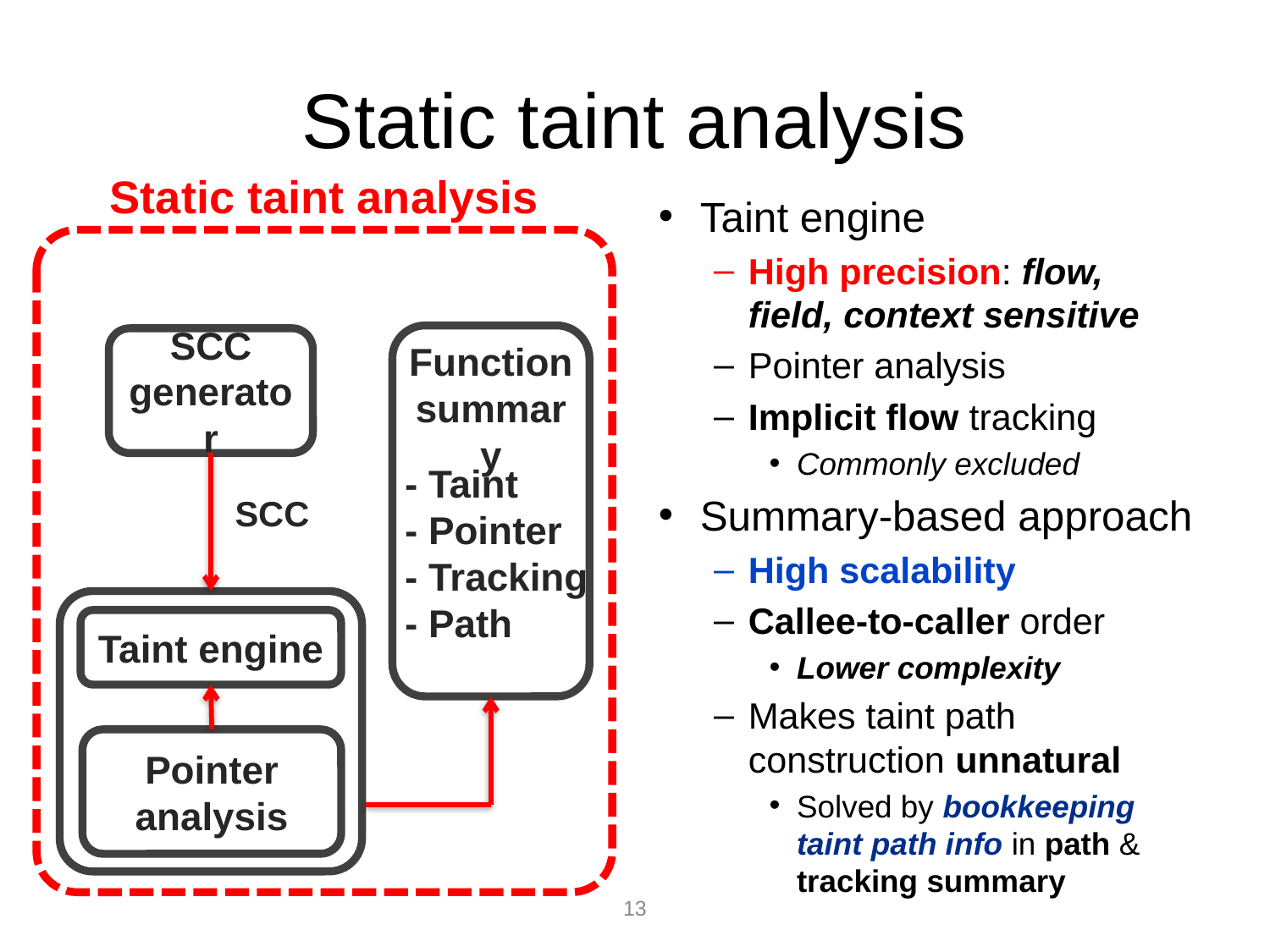

# Static taint analysis
Static taint analysis
Taint engine
High precision: flow, field, context sensitive
Pointer analysis
Implicit flow tracking
Commonly excluded
Summary-based approach
High scalability
Callee-to-caller order
Lower complexity
Makes taint path construction unnatural
Solved by bookkeeping taint path info in path & tracking summary

SCC
generator
Function summary
- Taint
- Pointer
- Tracking
- Path
SCC

Taint engine
Pointer analysis
13